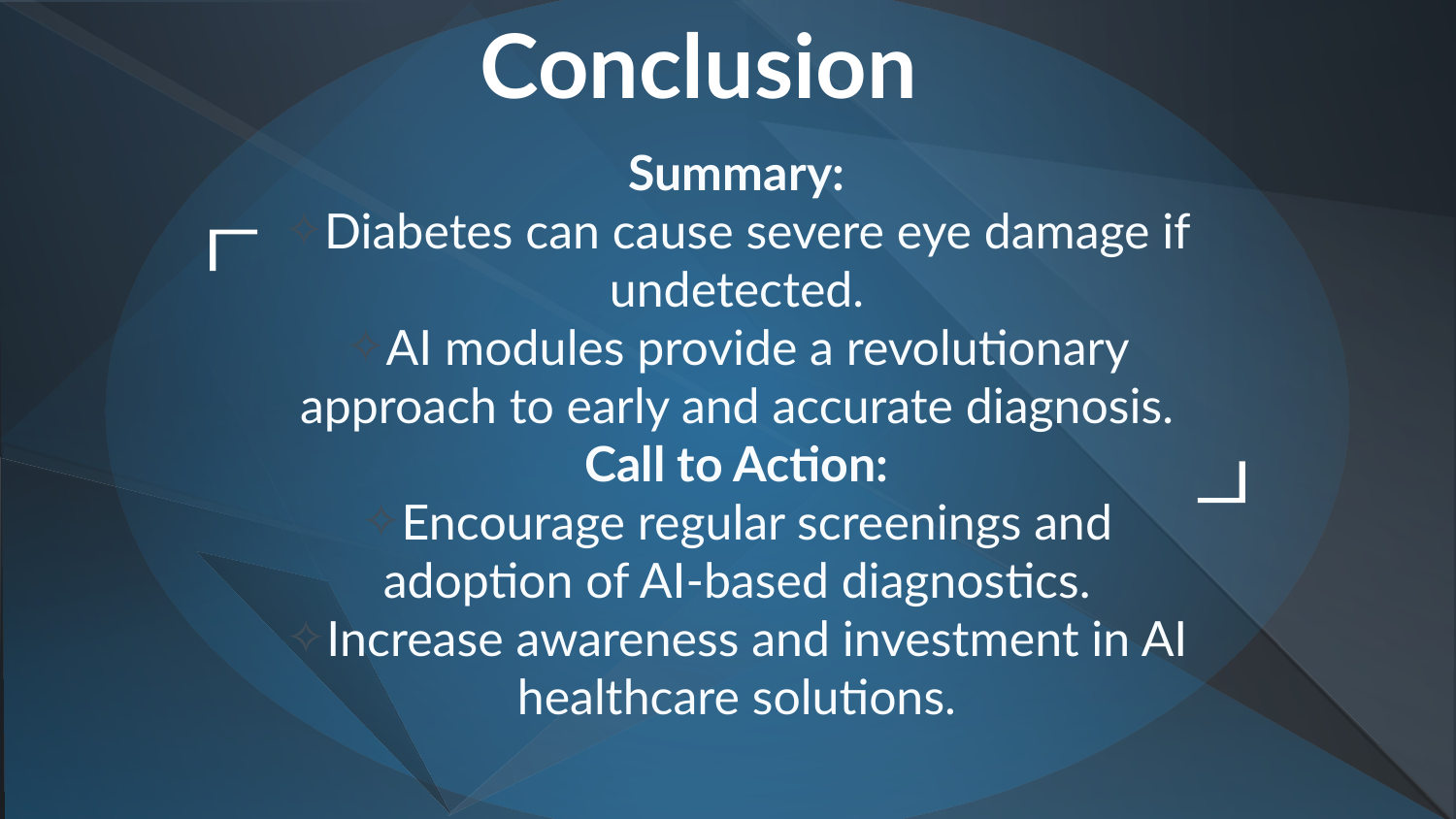

# Conclusion
Summary:
Diabetes can cause severe eye damage if undetected.
AI modules provide a revolutionary approach to early and accurate diagnosis.
Call to Action:
Encourage regular screenings and adoption of AI-based diagnostics.
Increase awareness and investment in AI healthcare solutions.